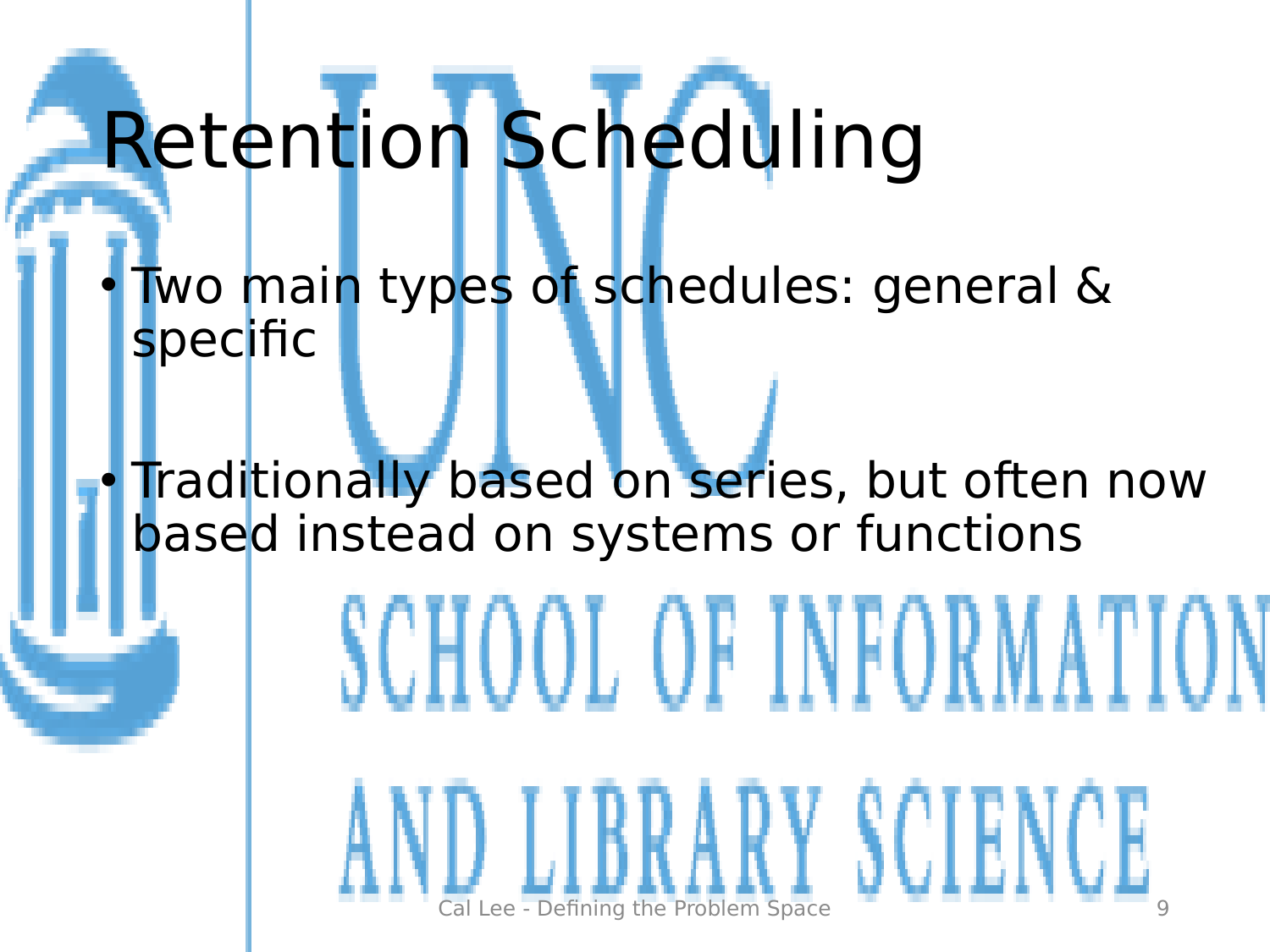

# Retention Scheduling
Two main types of schedules: general & specific

Traditionally based on series, but often now based instead on systems or functions
Cal Lee - Defining the Problem Space
9